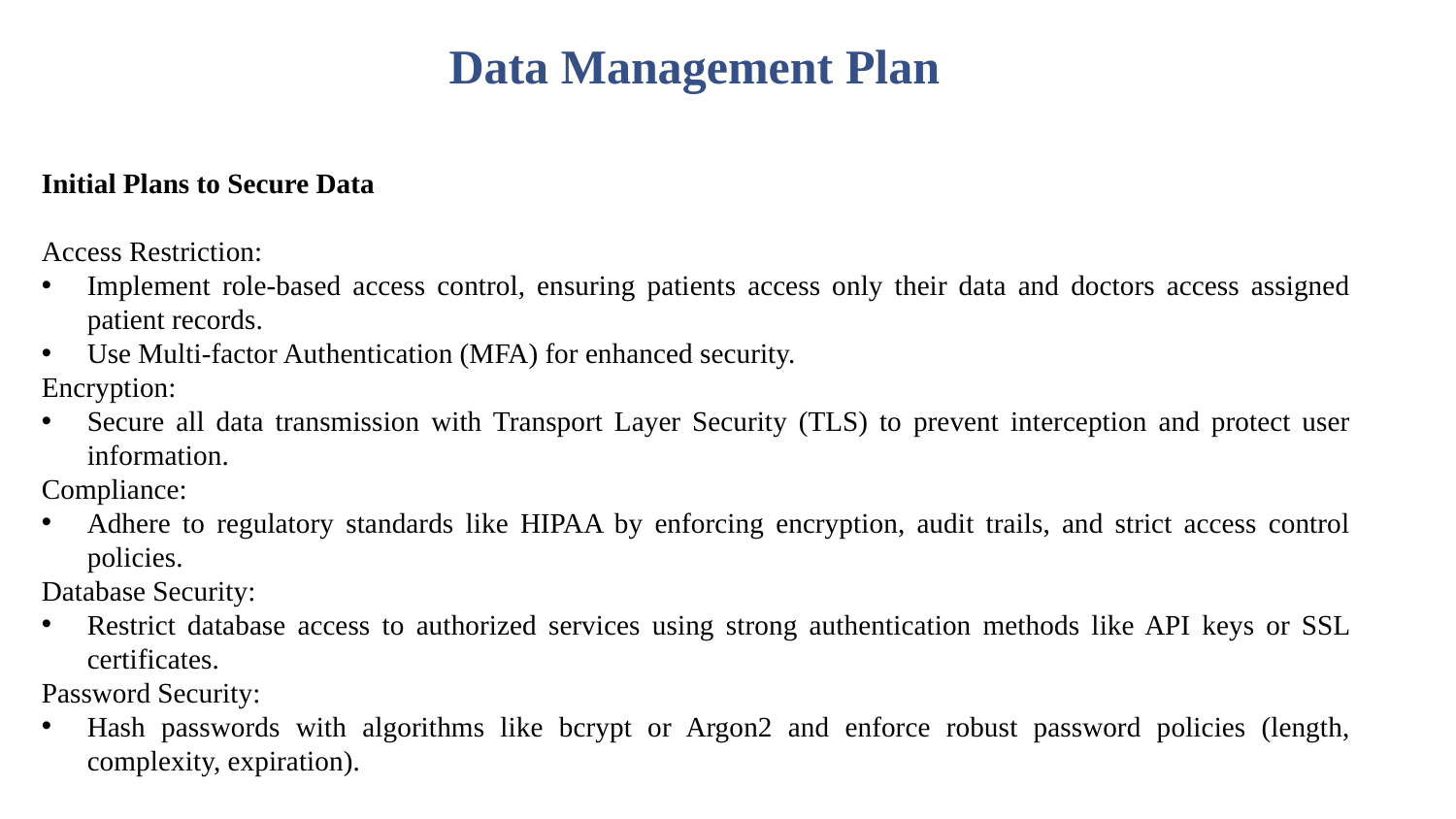

Data Management Plan
Initial Plans to Secure Data

Access Restriction:
Implement role-based access control, ensuring patients access only their data and doctors access assigned patient records.
Use Multi-factor Authentication (MFA) for enhanced security.
Encryption:
Secure all data transmission with Transport Layer Security (TLS) to prevent interception and protect user information.
Compliance:
Adhere to regulatory standards like HIPAA by enforcing encryption, audit trails, and strict access control policies.
Database Security:
Restrict database access to authorized services using strong authentication methods like API keys or SSL certificates.
Password Security:
Hash passwords with algorithms like bcrypt or Argon2 and enforce robust password policies (length, complexity, expiration).